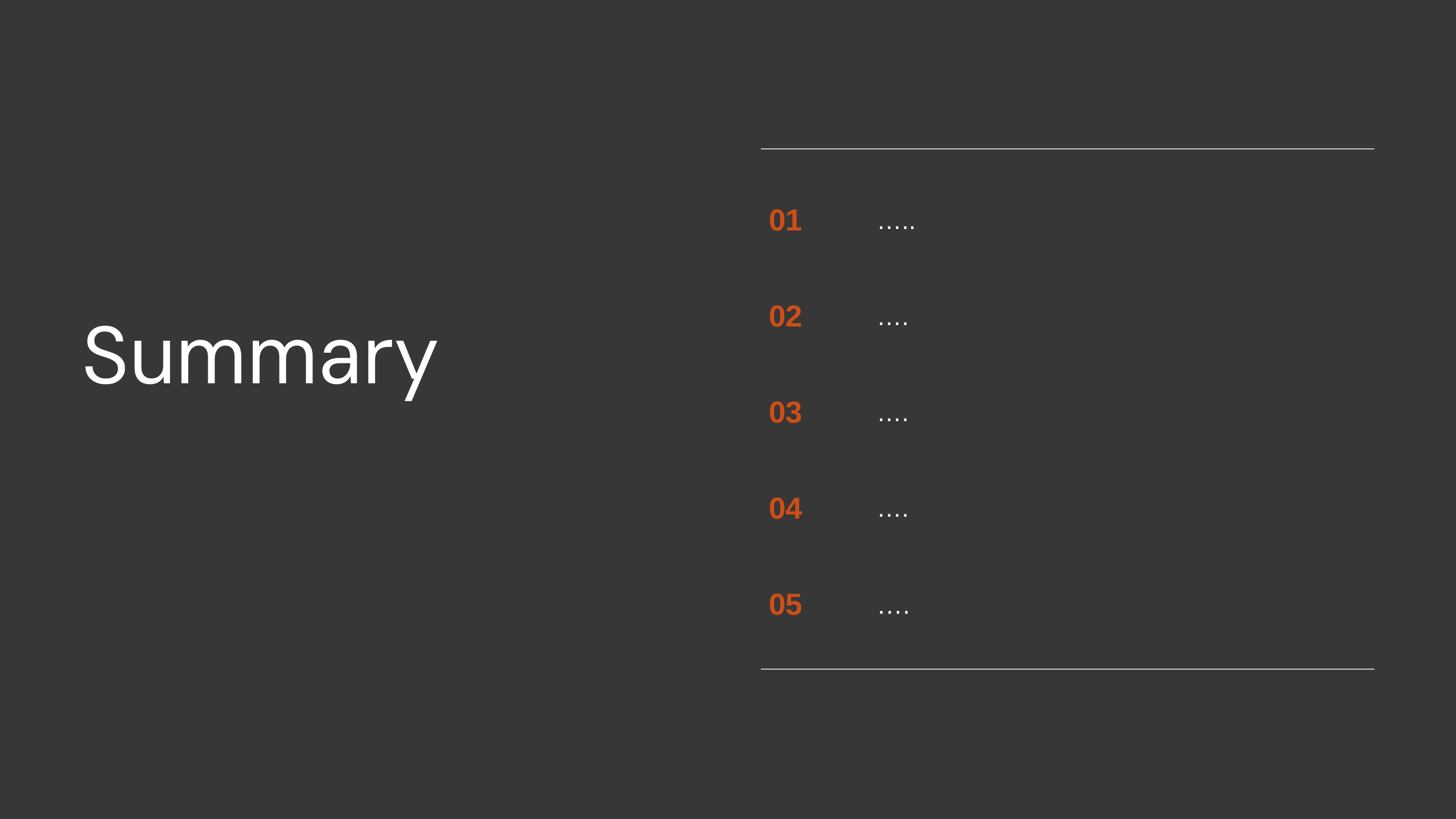

01
…..
02
….
Summary
03
….
04
….
05
….